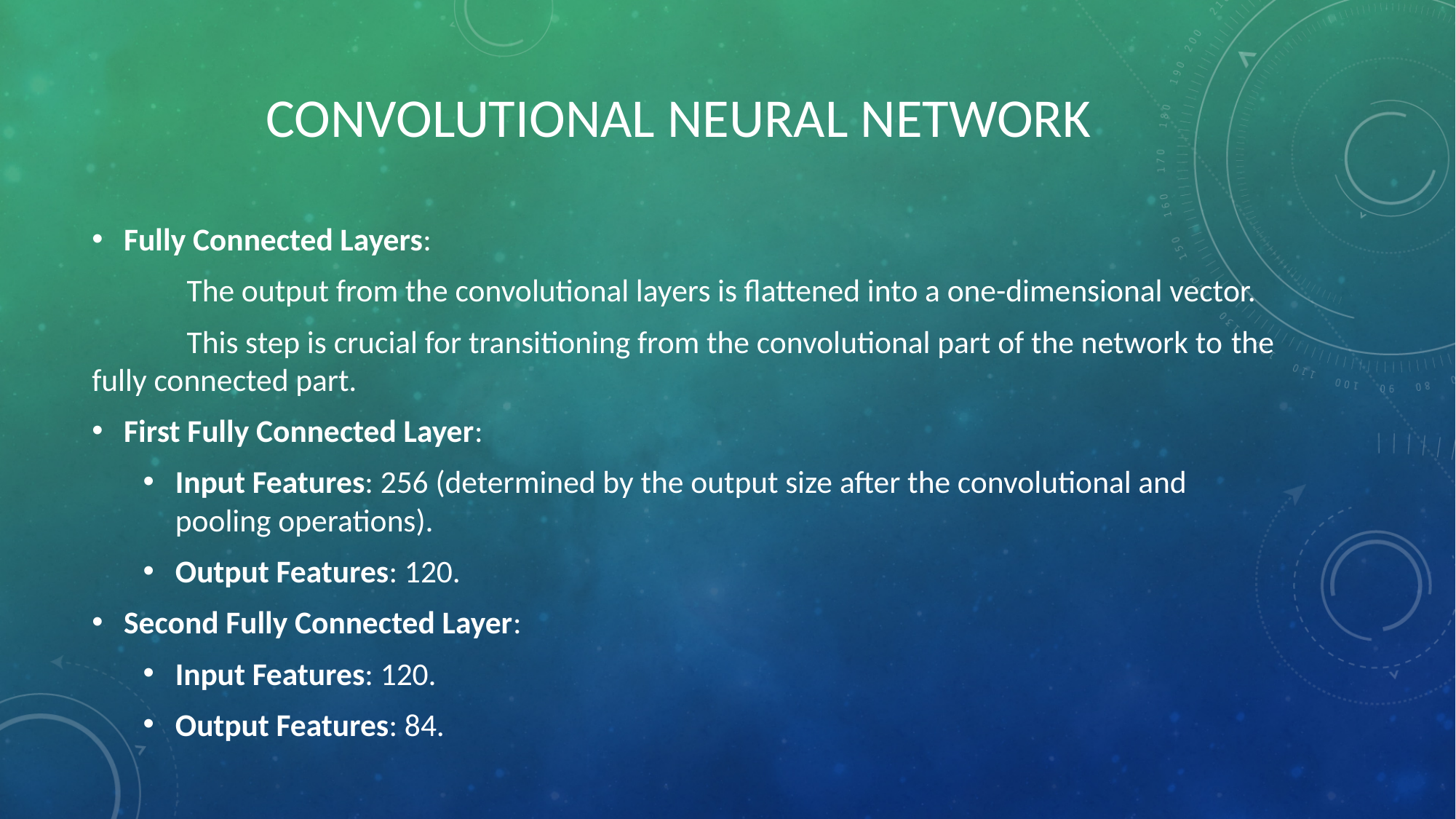

# Convolutional Neural network
Fully Connected Layers:
	The output from the convolutional layers is flattened into a one-dimensional vector.
 	This step is crucial for transitioning from the convolutional part of the network to 	the fully connected part.
First Fully Connected Layer:
Input Features: 256 (determined by the output size after the convolutional and pooling operations).
Output Features: 120.
Second Fully Connected Layer:
Input Features: 120.
Output Features: 84.